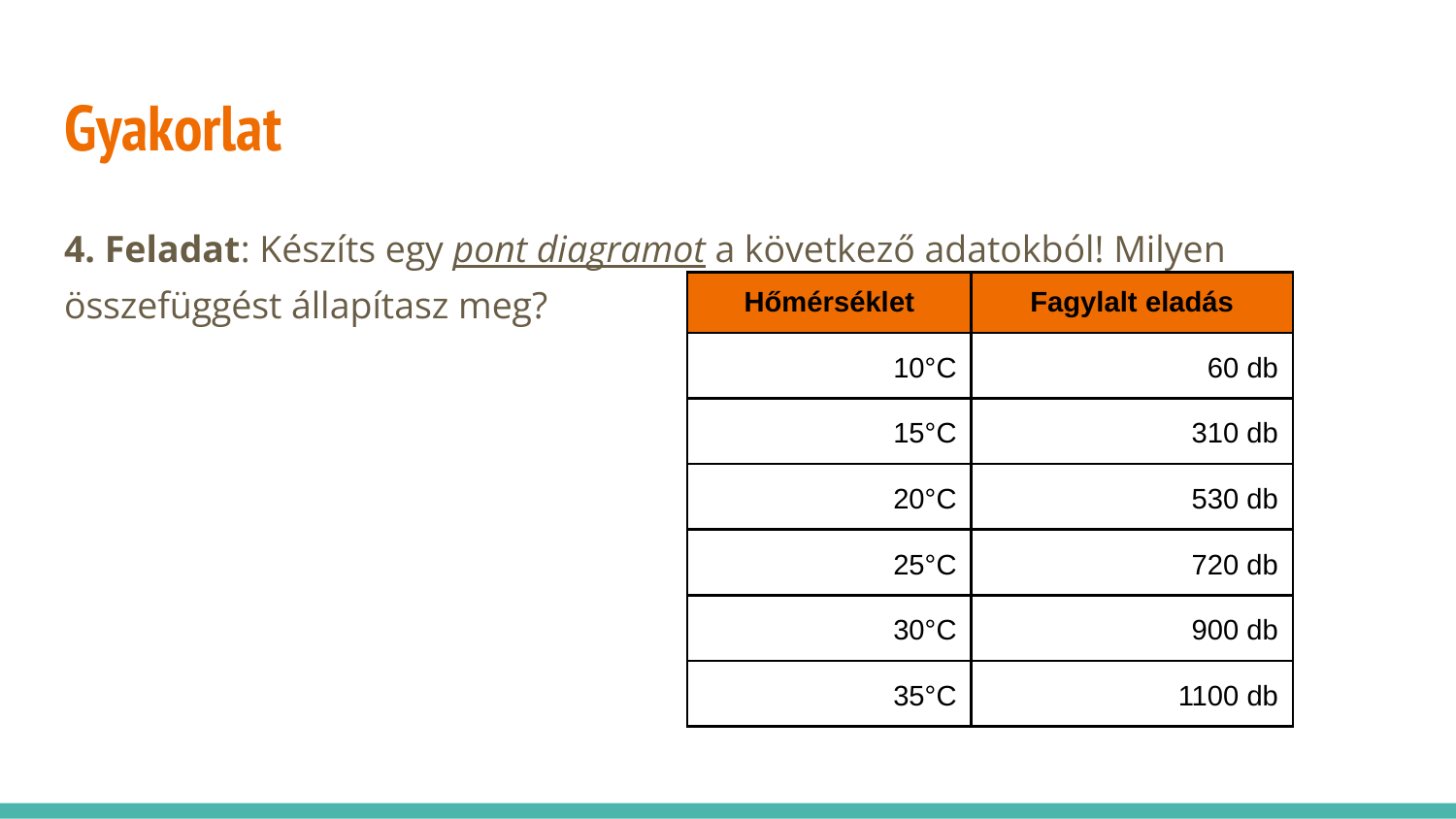

# Gyakorlat
4. Feladat: Készíts egy pont diagramot a következő adatokból! Milyen összefüggést állapítasz meg?
| Hőmérséklet | Fagylalt eladás |
| --- | --- |
| 10°C | 60 db |
| 15°C | 310 db |
| 20°C | 530 db |
| 25°C | 720 db |
| 30°C | 900 db |
| 35°C | 1100 db |